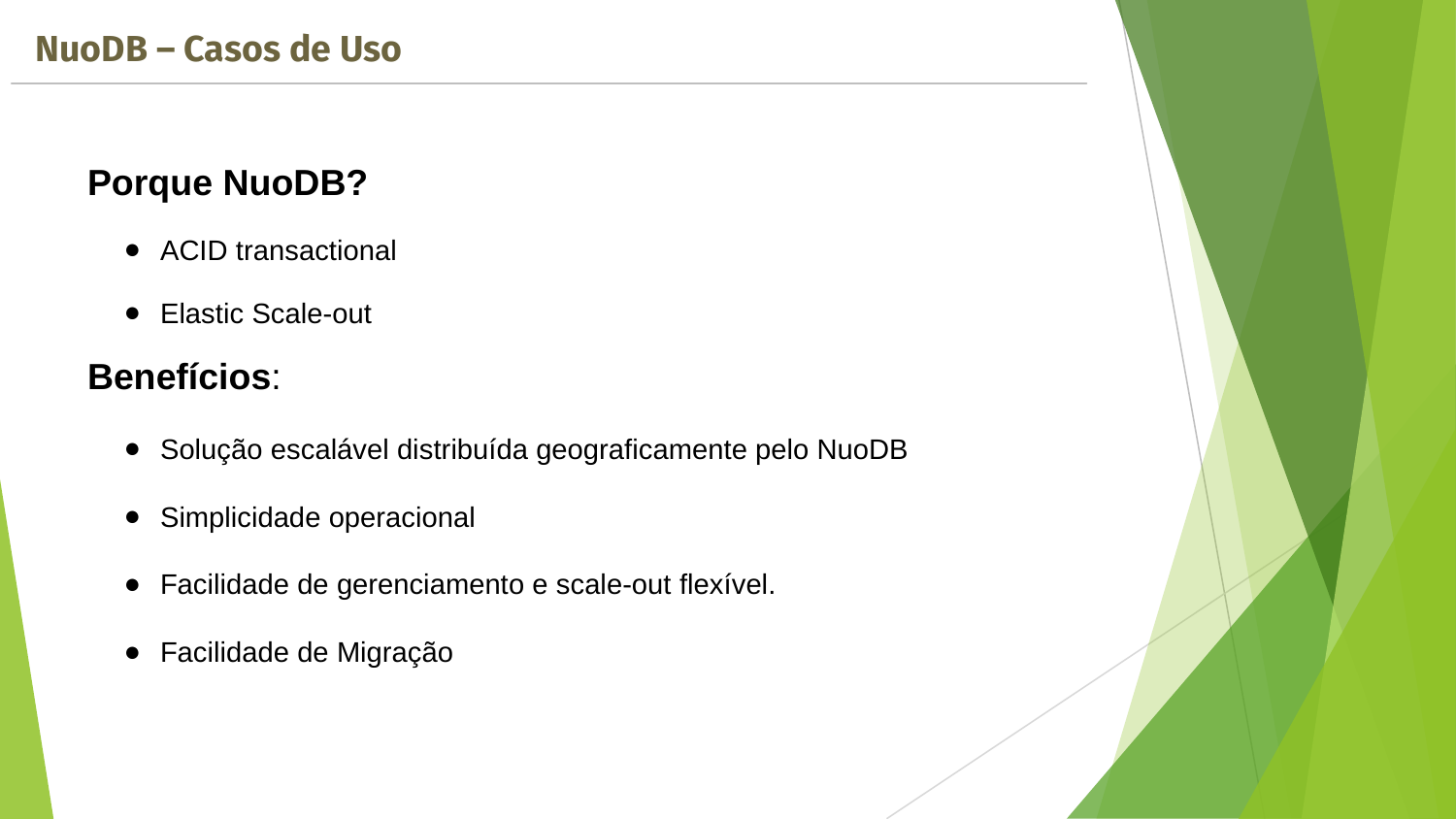

NuoDB – Casos de Uso

Porque NuoDB?
ACID transactional
Elastic Scale-out
Benefícios:

Solução escalável distribuída geograficamente pelo NuoDB

Simplicidade operacional

Facilidade de gerenciamento e scale-out flexível.

Facilidade de Migração